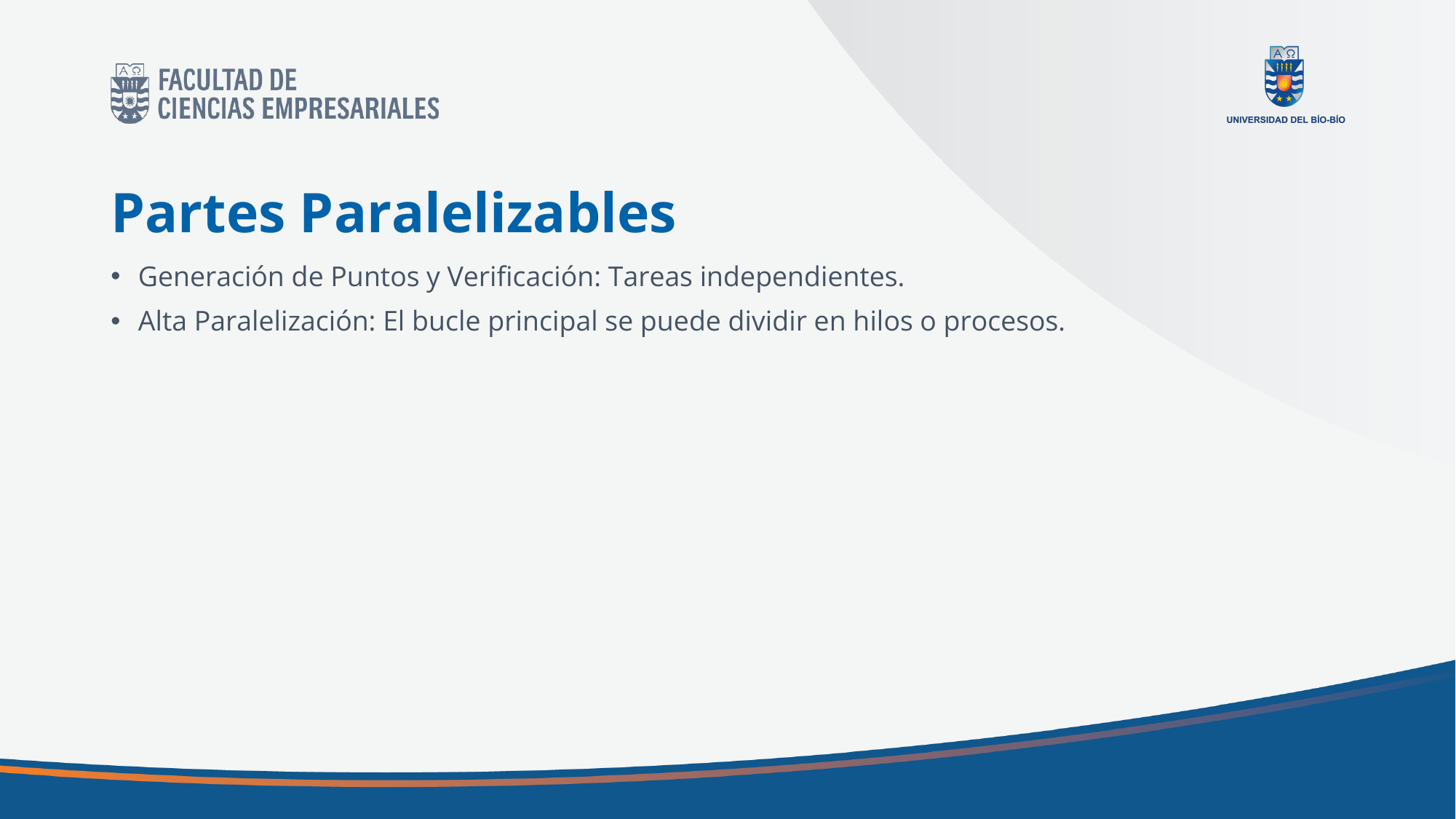

# Partes Paralelizables
Generación de Puntos y Verificación: Tareas independientes.
Alta Paralelización: El bucle principal se puede dividir en hilos o procesos.